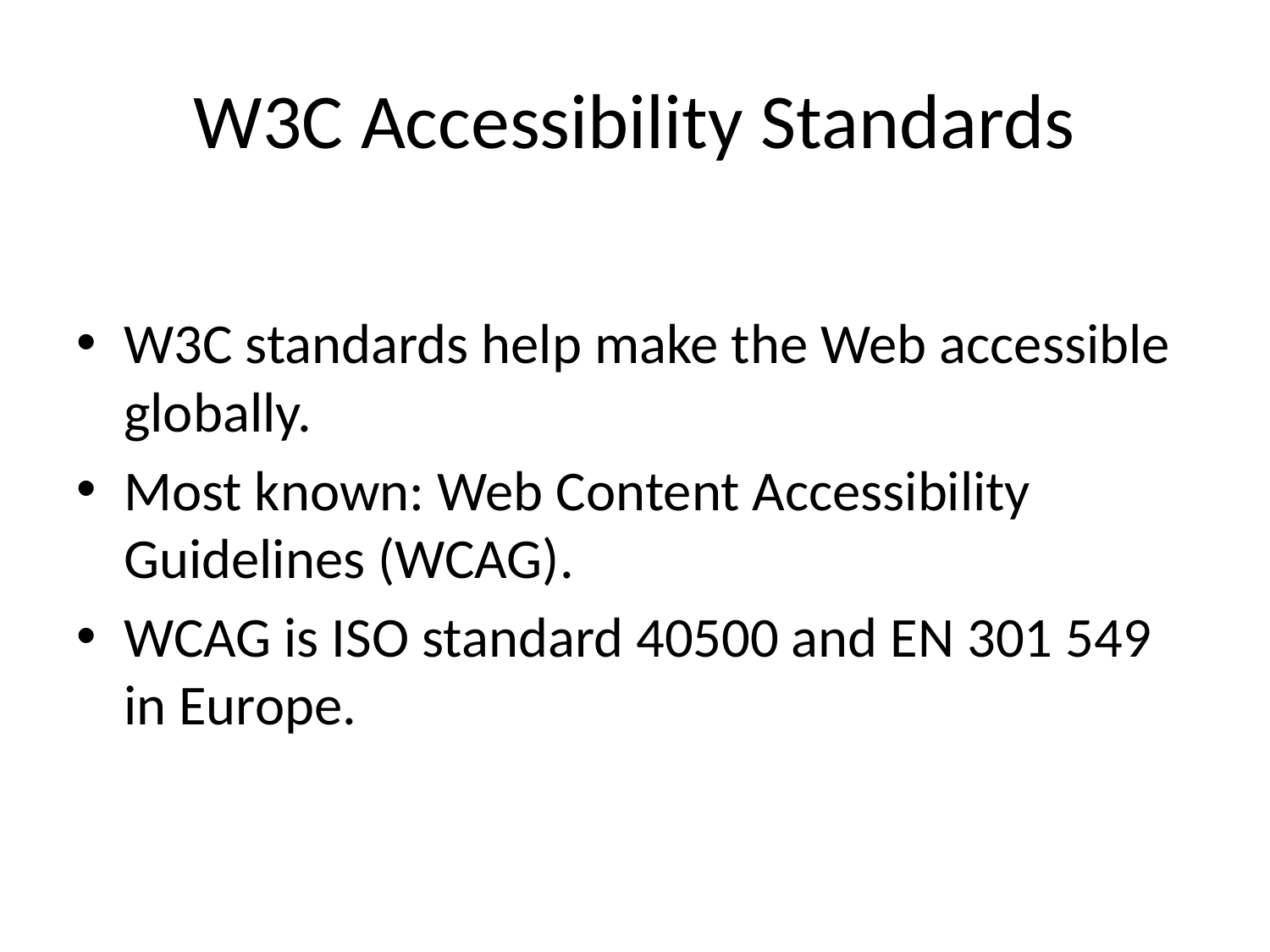

# W3C Accessibility Standards

W3C standards help make the Web accessible globally.
Most known: Web Content Accessibility Guidelines (WCAG).
WCAG is ISO standard 40500 and EN 301 549 in Europe.